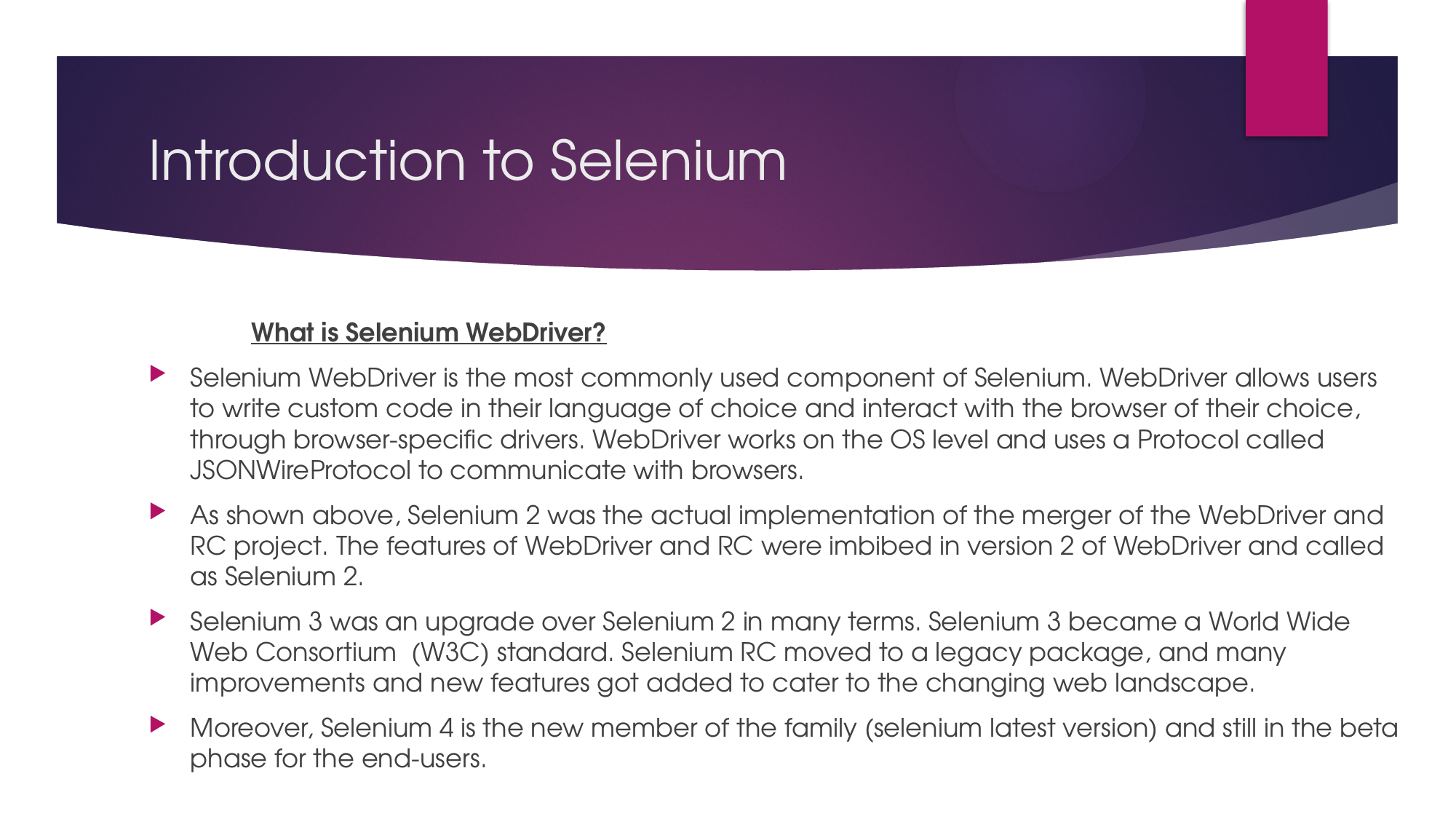

# Introduction to Selenium
	What is Selenium WebDriver?
Selenium WebDriver is the most commonly used component of Selenium. WebDriver allows users to write custom code in their language of choice and interact with the browser of their choice, through browser-specific drivers. WebDriver works on the OS level and uses a Protocol called JSONWireProtocol to communicate with browsers.
As shown above, Selenium 2 was the actual implementation of the merger of the WebDriver and RC project. The features of WebDriver and RC were imbibed in version 2 of WebDriver and called as Selenium 2.
Selenium 3 was an upgrade over Selenium 2 in many terms. Selenium 3 became a World Wide Web Consortium  (W3C) standard. Selenium RC moved to a legacy package, and many improvements and new features got added to cater to the changing web landscape.
Moreover, Selenium 4 is the new member of the family (selenium latest version) and still in the beta phase for the end-users.